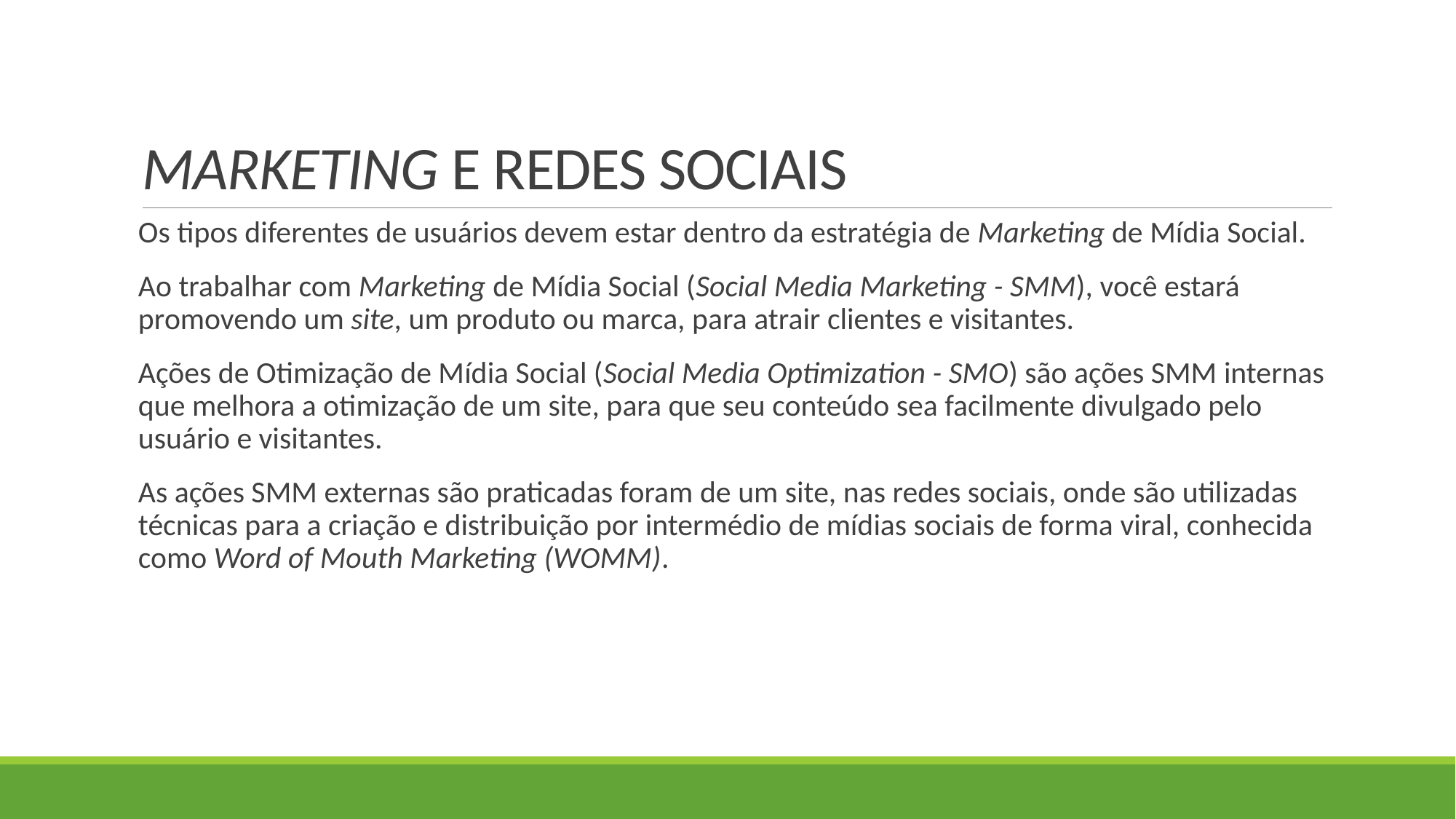

# MARKETING E REDES SOCIAIS
Os tipos diferentes de usuários devem estar dentro da estratégia de Marketing de Mídia Social.
Ao trabalhar com Marketing de Mídia Social (Social Media Marketing - SMM), você estará promovendo um site, um produto ou marca, para atrair clientes e visitantes.
Ações de Otimização de Mídia Social (Social Media Optimization - SMO) são ações SMM internas que melhora a otimização de um site, para que seu conteúdo sea facilmente divulgado pelo usuário e visitantes.
As ações SMM externas são praticadas foram de um site, nas redes sociais, onde são utilizadas técnicas para a criação e distribuição por intermédio de mídias sociais de forma viral, conhecida como Word of Mouth Marketing (WOMM).